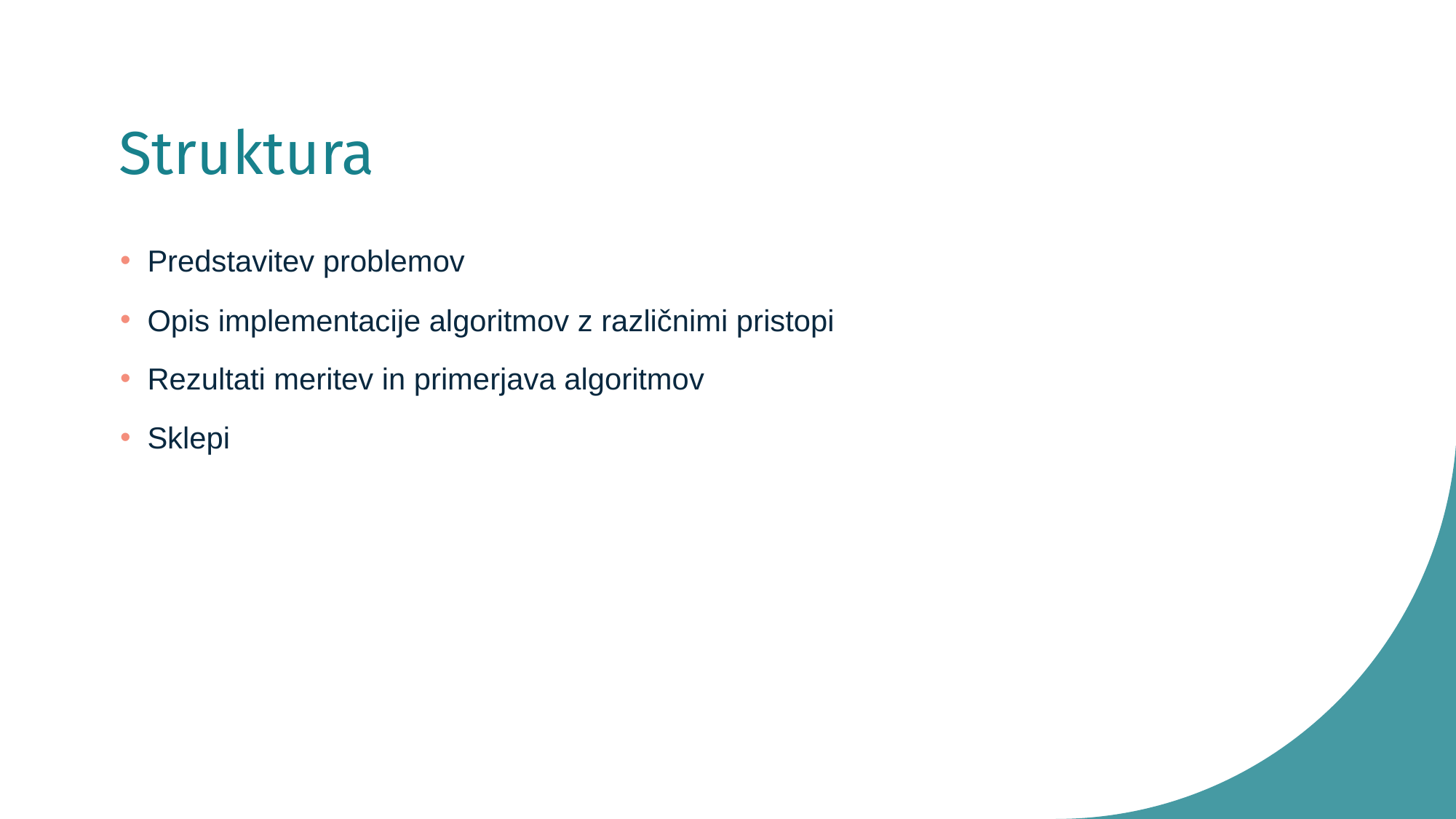

# Struktura
Predstavitev problemov
Opis implementacije algoritmov z različnimi pristopi
Rezultati meritev in primerjava algoritmov
Sklepi